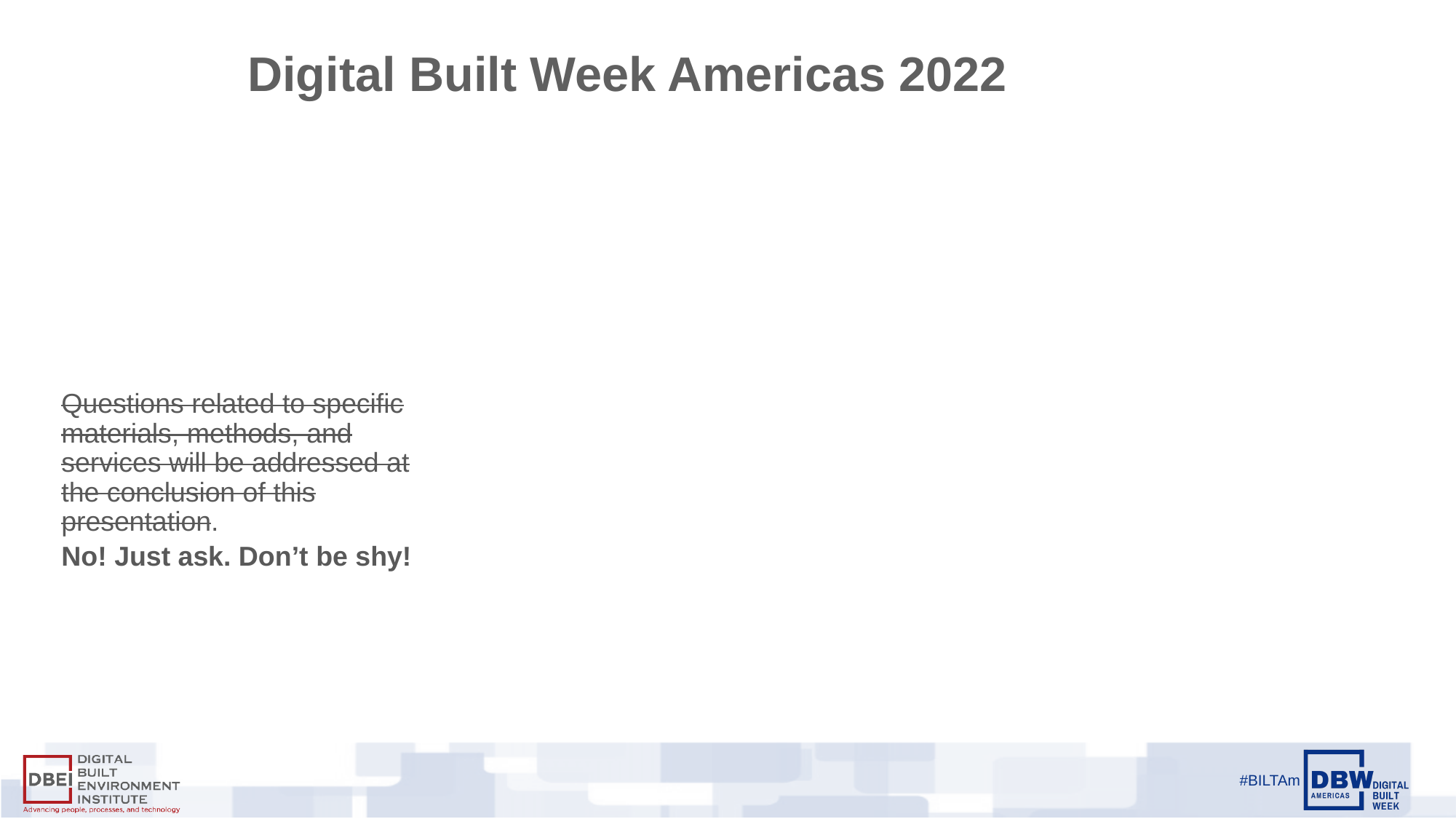

Digital Built Week Americas 2022
Questions related to specific materials, methods, and services will be addressed at the conclusion of this presentation.
No! Just ask. Don’t be shy!